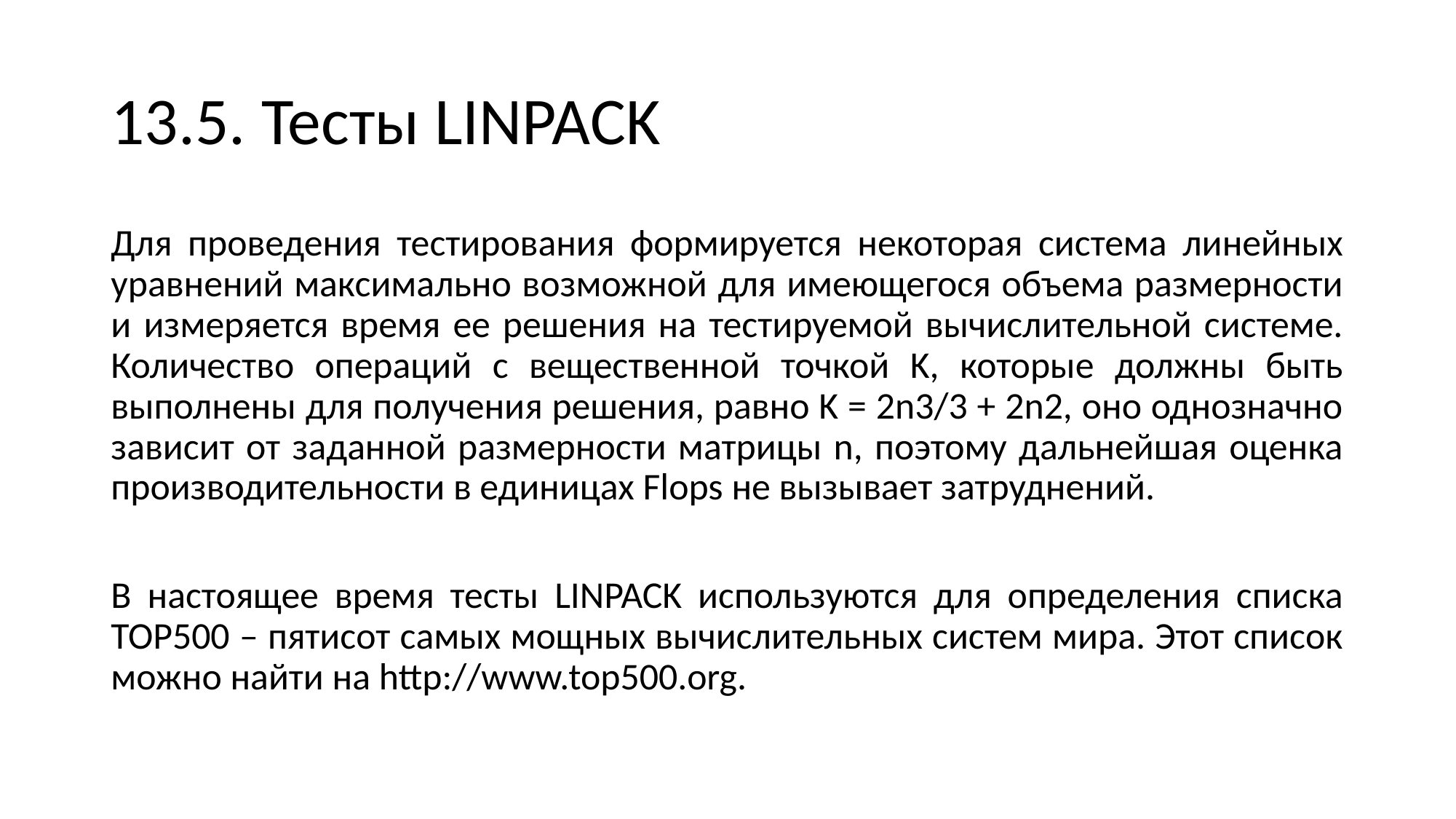

# 13.5. Тесты LINPACK
Для проведения тестирования формируется некоторая система линейных уравнений максимально возможной для имеющегося объема размерности и измеряется время ее решения на тестируемой вычислительной системе. Количество операций с вещественной точкой K, которые должны быть выполнены для получения решения, равно K = 2n3/3 + 2n2, оно однозначно зависит от заданной размерности матрицы n, поэтому дальнейшая оценка производительности в единицах Flops не вызывает затруднений.

В настоящее время тесты LINPACK используются для определения списка TOP500 – пятисот самых мощных вычислительных систем мира. Этот список можно найти на http://www.top500.org.